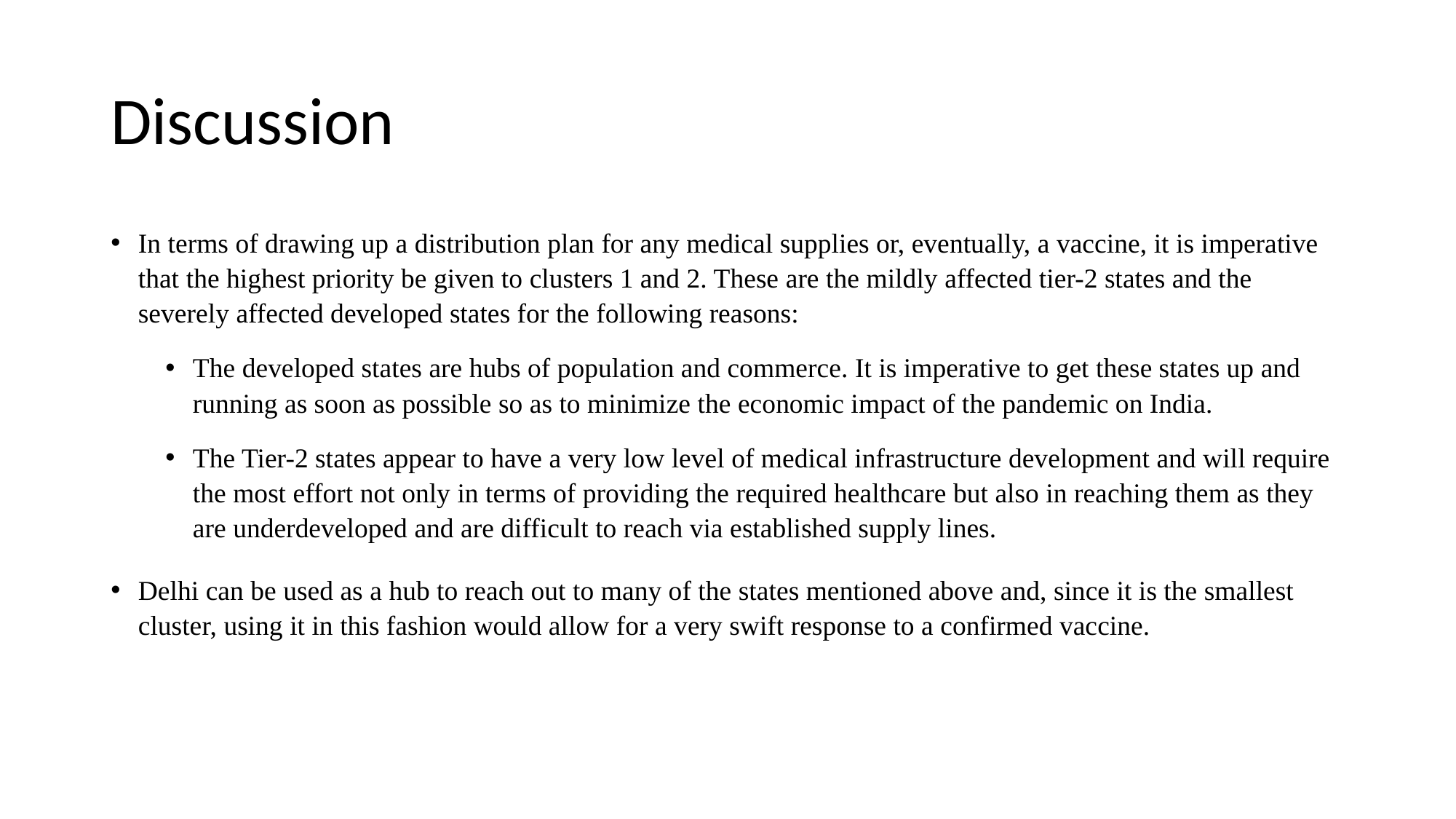

# Discussion
In terms of drawing up a distribution plan for any medical supplies or, eventually, a vaccine, it is imperative that the highest priority be given to clusters 1 and 2. These are the mildly affected tier-2 states and the severely affected developed states for the following reasons:
The developed states are hubs of population and commerce. It is imperative to get these states up and running as soon as possible so as to minimize the economic impact of the pandemic on India.
The Tier-2 states appear to have a very low level of medical infrastructure development and will require the most effort not only in terms of providing the required healthcare but also in reaching them as they are underdeveloped and are difficult to reach via established supply lines.
Delhi can be used as a hub to reach out to many of the states mentioned above and, since it is the smallest cluster, using it in this fashion would allow for a very swift response to a confirmed vaccine.